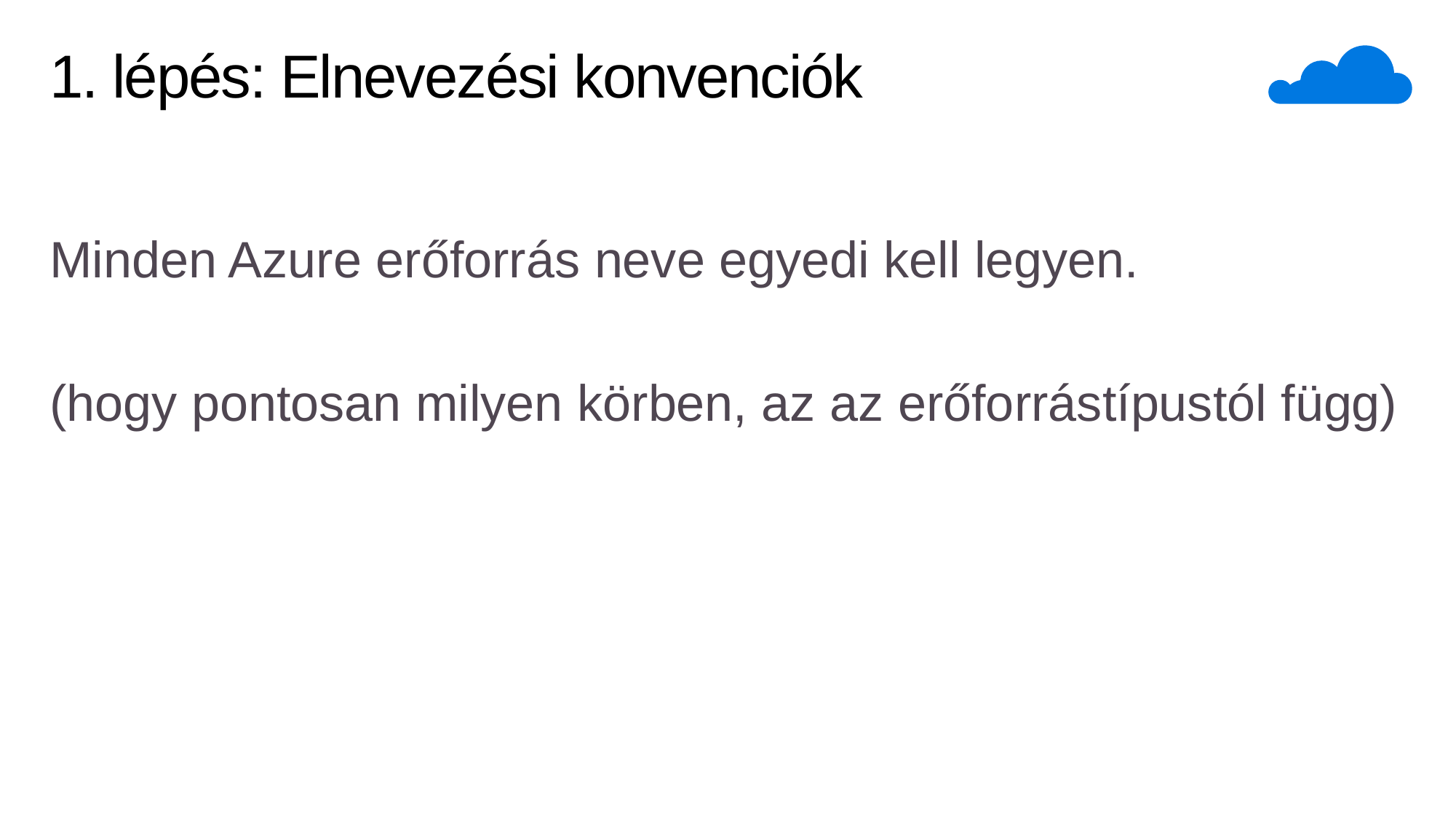

# 1. lépés: Elnevezési konvenciók
Minden Azure erőforrás neve egyedi kell legyen.

(hogy pontosan milyen körben, az az erőforrástípustól függ)